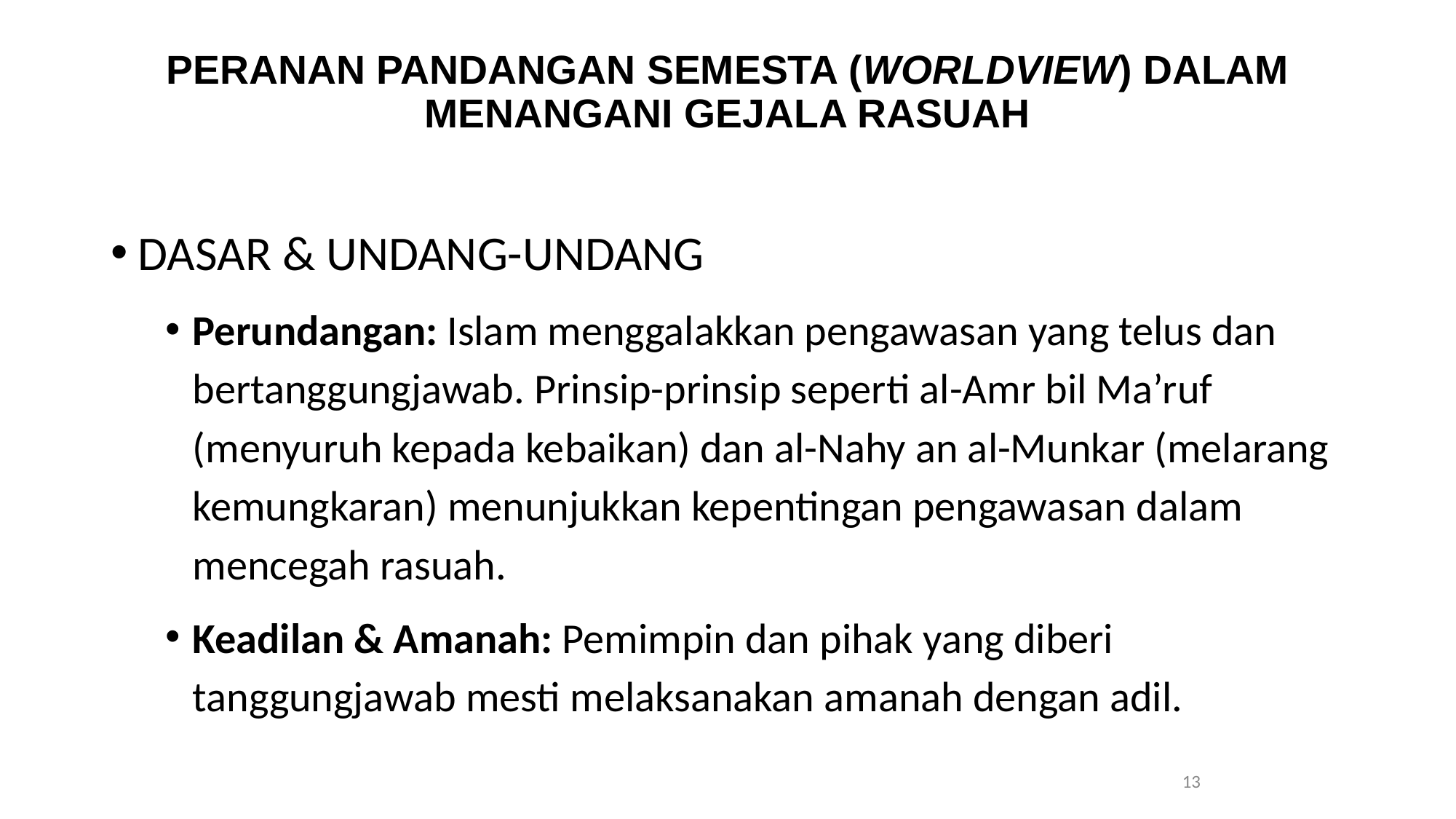

# PERANAN PANDANGAN SEMESTA (WORLDVIEW) DALAM MENANGANI GEJALA RASUAH
DASAR & UNDANG-UNDANG
Perundangan: Islam menggalakkan pengawasan yang telus dan bertanggungjawab. Prinsip-prinsip seperti al-Amr bil Ma’ruf (menyuruh kepada kebaikan) dan al-Nahy an al-Munkar (melarang kemungkaran) menunjukkan kepentingan pengawasan dalam mencegah rasuah.
Keadilan & Amanah: Pemimpin dan pihak yang diberi tanggungjawab mesti melaksanakan amanah dengan adil.
13